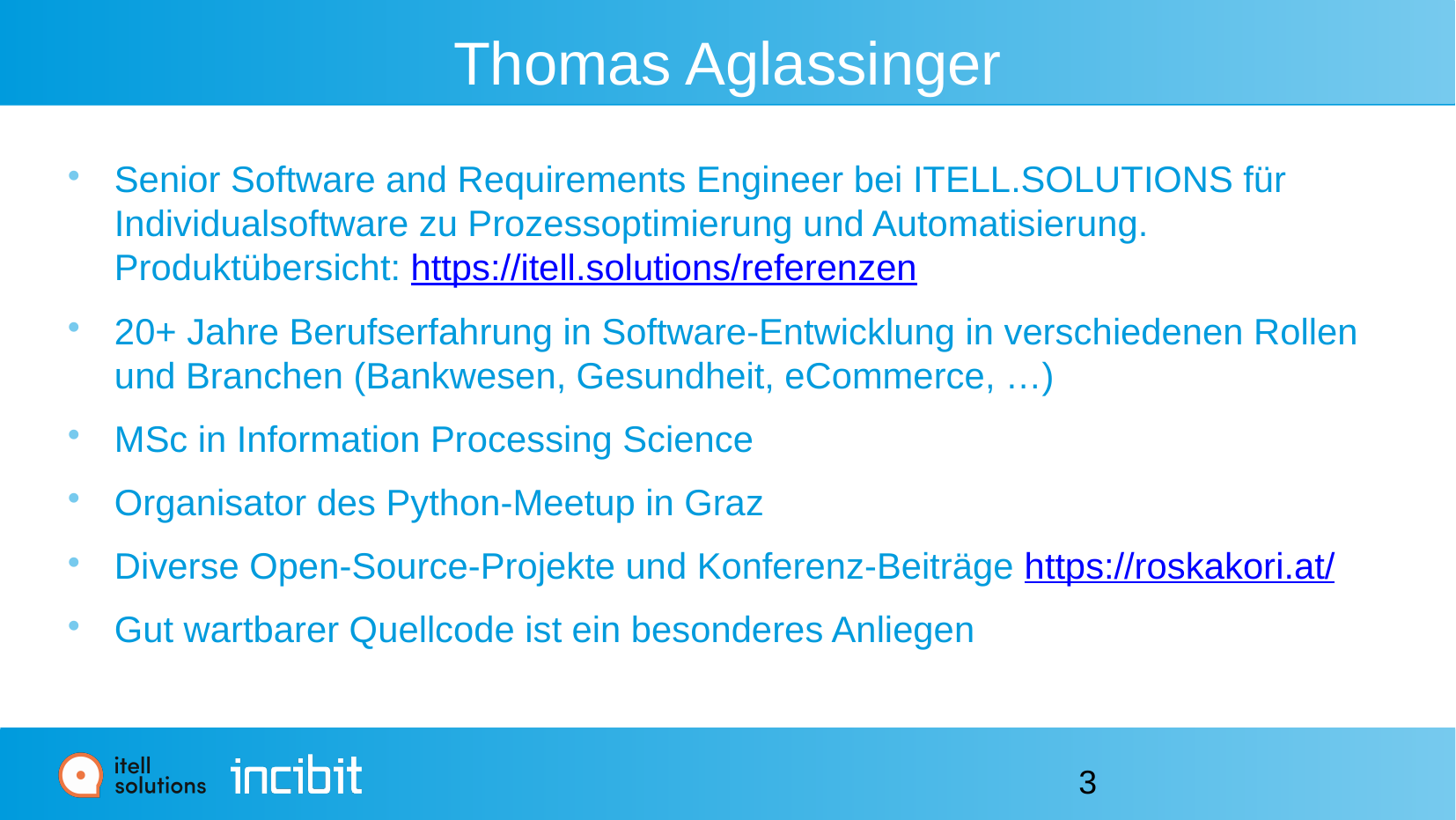

# Thomas Aglassinger
Senior Software and Requirements Engineer bei ITELL.SOLUTIONS für Individualsoftware zu Prozessoptimierung und Automatisierung. Produktübersicht: https://itell.solutions/referenzen
20+ Jahre Berufserfahrung in Software-Entwicklung in verschiedenen Rollen und Branchen (Bankwesen, Gesundheit, eCommerce, …)
MSc in Information Processing Science
Organisator des Python-Meetup in Graz
Diverse Open-Source-Projekte und Konferenz-Beiträge https://roskakori.at/
Gut wartbarer Quellcode ist ein besonderes Anliegen
3